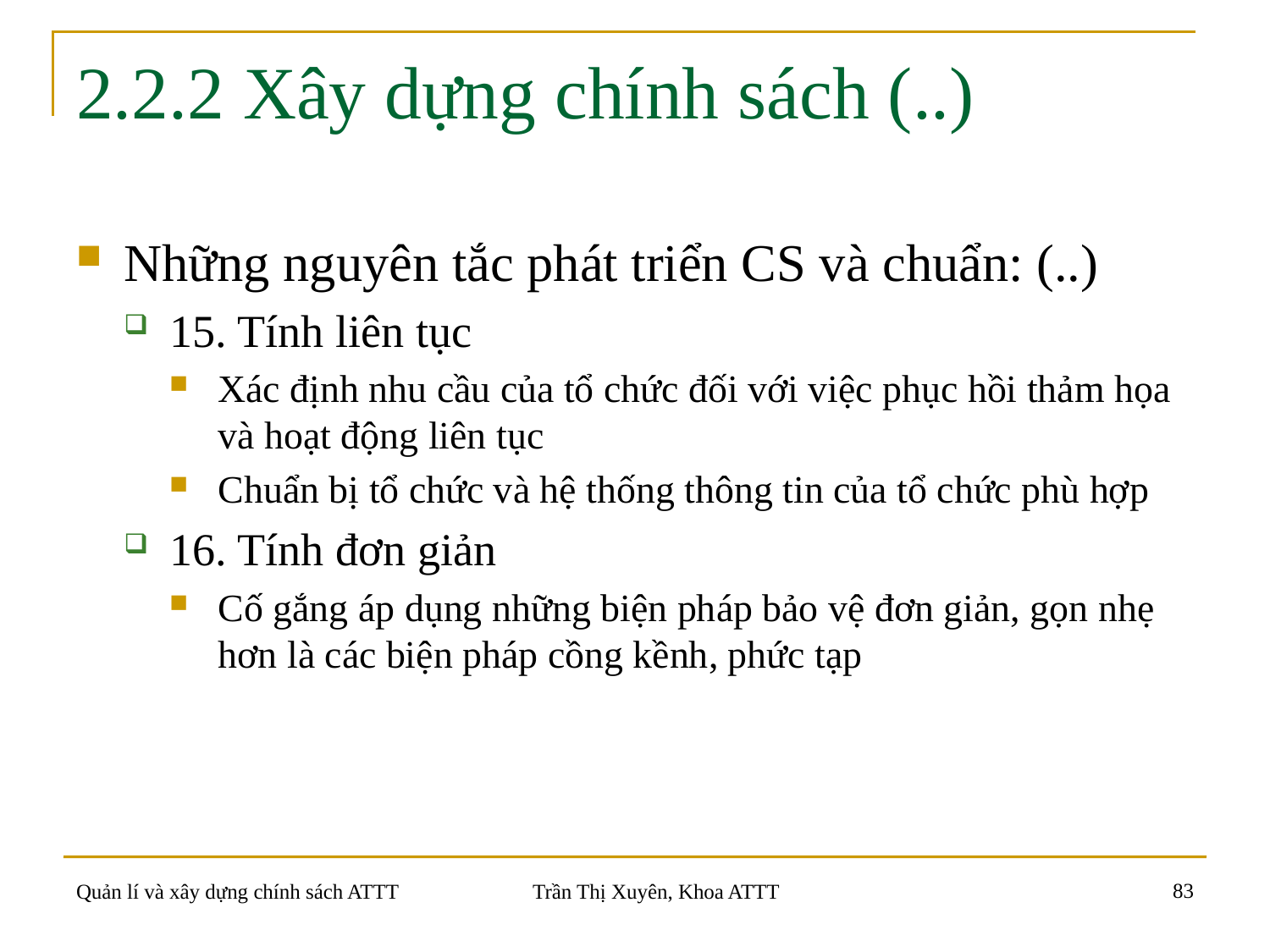

# 2.2.2 Xây dựng chính sách (..)
Những nguyên tắc phát triển CS và chuẩn: (..)
15. Tính liên tục
Xác định nhu cầu của tổ chức đối với việc phục hồi thảm họa và hoạt động liên tục
Chuẩn bị tổ chức và hệ thống thông tin của tổ chức phù hợp
16. Tính đơn giản
Cố gắng áp dụng những biện pháp bảo vệ đơn giản, gọn nhẹ hơn là các biện pháp cồng kềnh, phức tạp
83
Quản lí và xây dựng chính sách ATTT
Trần Thị Xuyên, Khoa ATTT